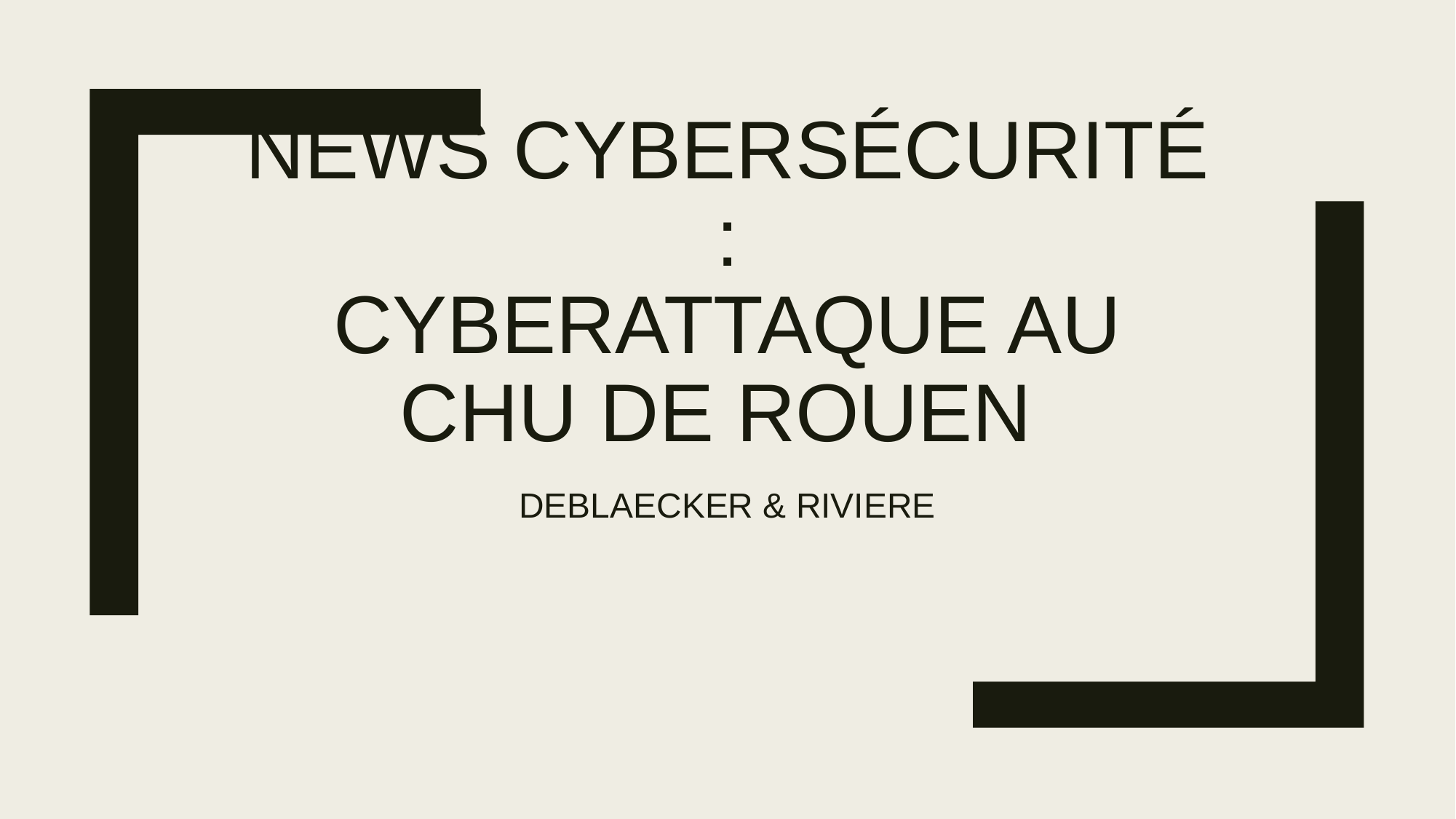

# News cybersécurité : cyberattaque au chu de Rouen
DEBLAECKER & RIVIERE